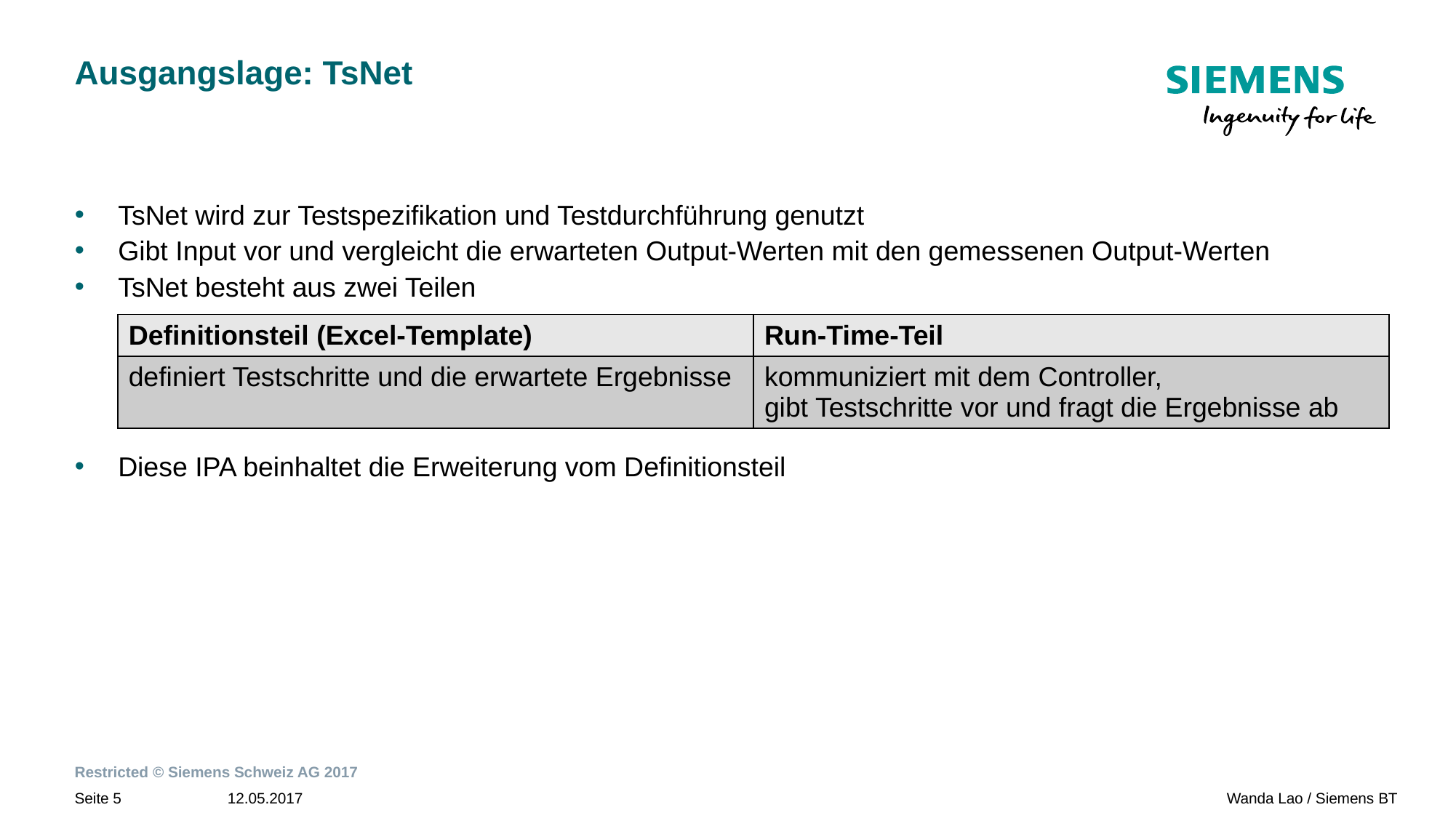

# Ausgangslage: TsNet
TsNet wird zur Testspezifikation und Testdurchführung genutzt
Gibt Input vor und vergleicht die erwarteten Output-Werten mit den gemessenen Output-Werten
TsNet besteht aus zwei Teilen

Diese IPA beinhaltet die Erweiterung vom Definitionsteil

| Definitionsteil (Excel-Template) | Run-Time-Teil |
| --- | --- |
| definiert Testschritte und die erwartete Ergebnisse | kommuniziert mit dem Controller, gibt Testschritte vor und fragt die Ergebnisse ab |